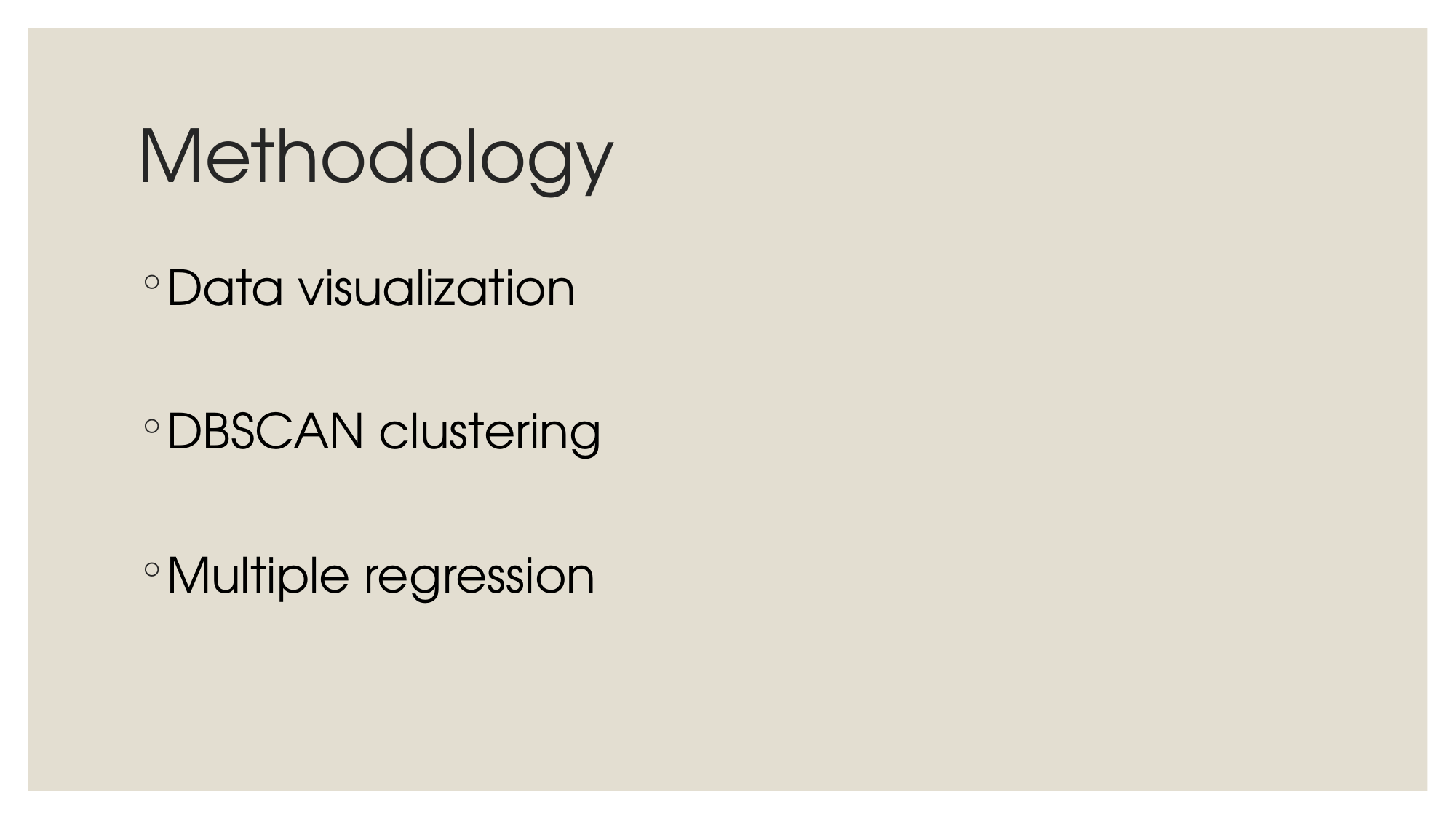

# Methodology
Data visualization

DBSCAN clustering

Multiple regression